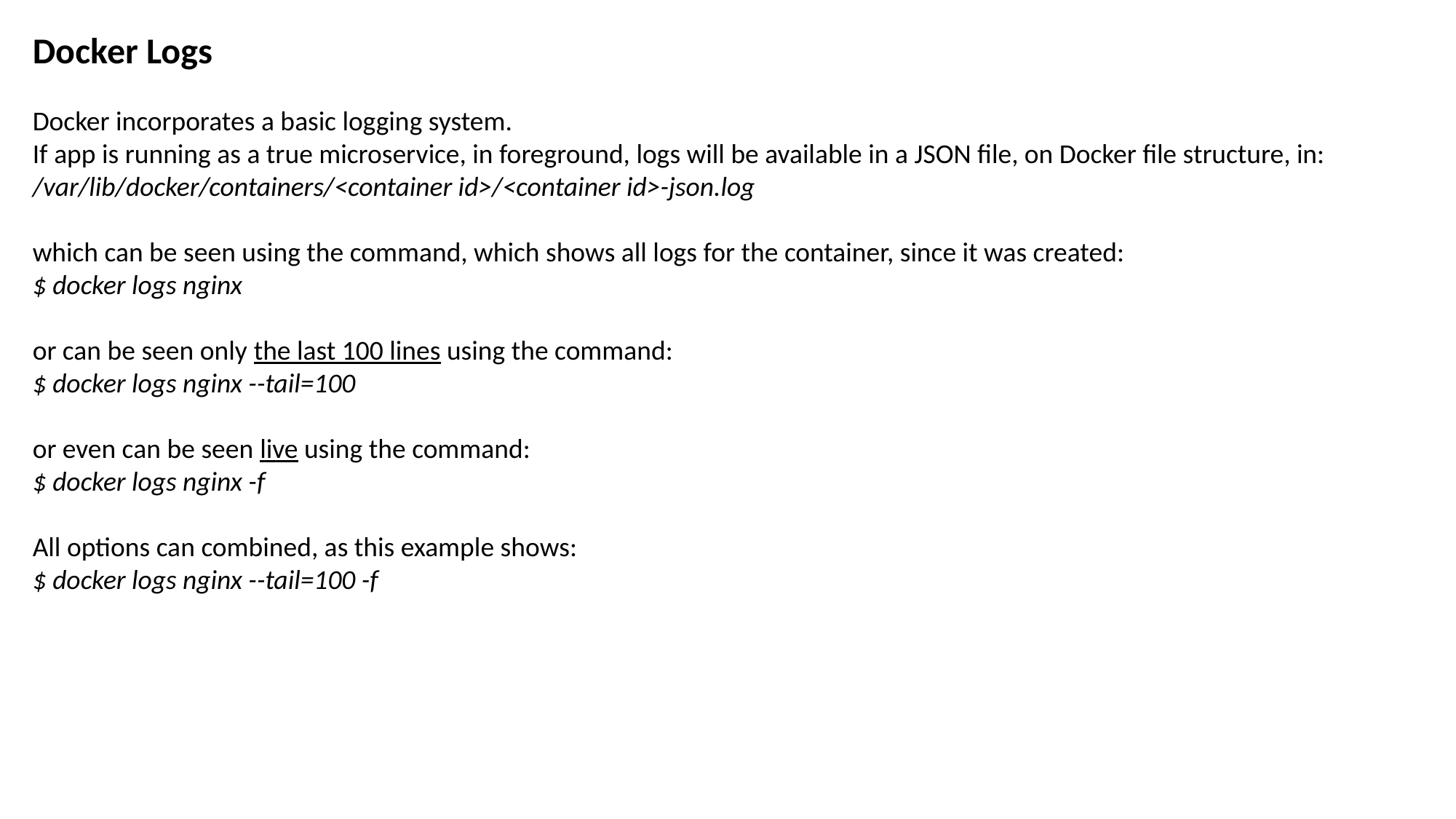

Docker Logs

Docker incorporates a basic logging system.
If app is running as a true microservice, in foreground, logs will be available in a JSON file, on Docker file structure, in:
/var/lib/docker/containers/<container id>/<container id>-json.log

which can be seen using the command, which shows all logs for the container, since it was created:
$ docker logs nginx

or can be seen only the last 100 lines using the command:
$ docker logs nginx --tail=100

or even can be seen live using the command:
$ docker logs nginx -f

All options can combined, as this example shows:
$ docker logs nginx --tail=100 -f